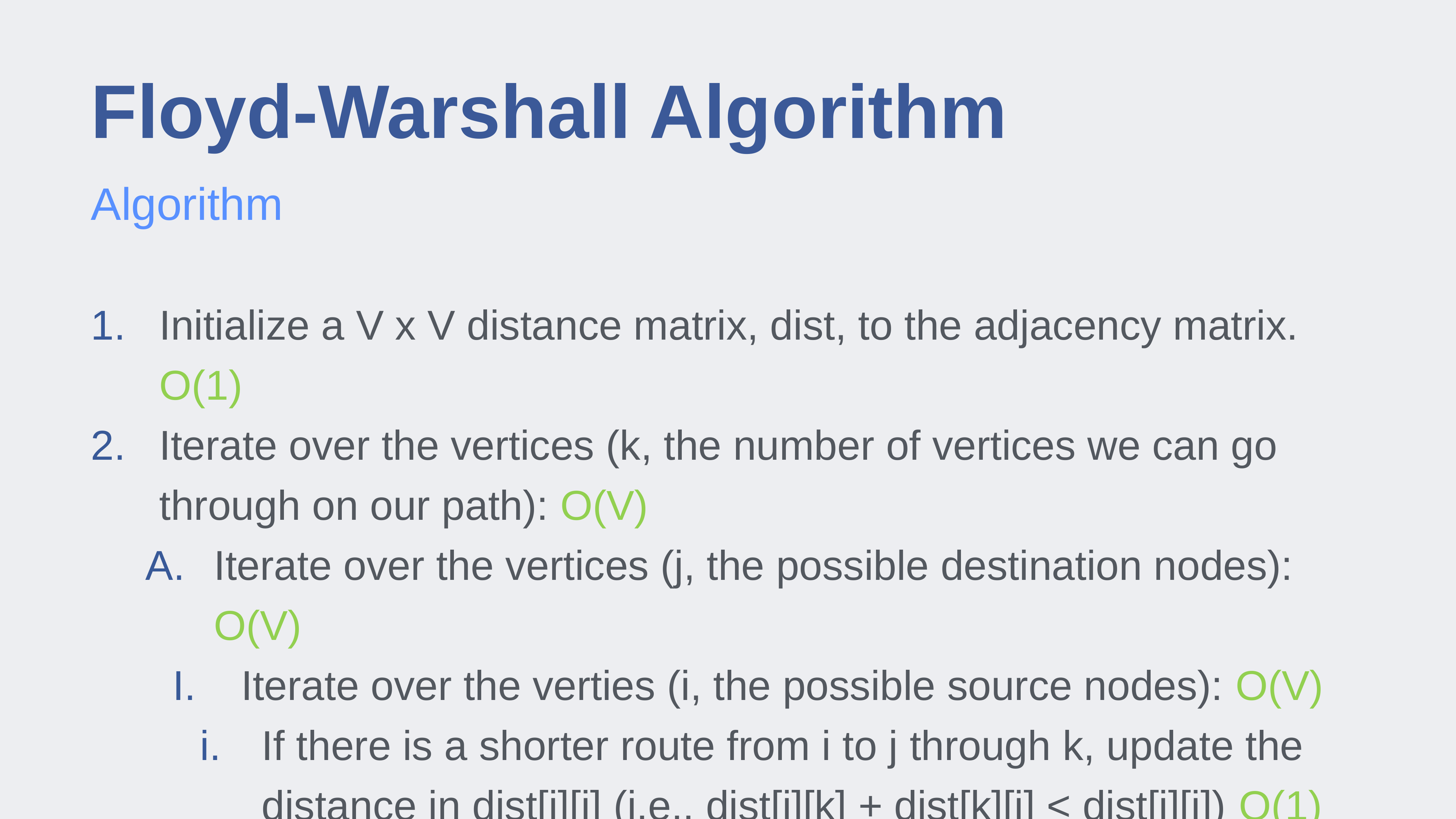

# Floyd-Warshall Algorithm
Algorithm
Initialize a V x V distance matrix, dist, to the adjacency matrix. O(1)
Iterate over the vertices (k, the number of vertices we can go through on our path): O(V)
Iterate over the vertices (j, the possible destination nodes): O(V)
Iterate over the verties (i, the possible source nodes): O(V)
If there is a shorter route from i to j through k, update the distance in dist[i][j] (i.e., dist[i][k] + dist[k][j] < dist[i][j]) O(1)
Return the distance matrix  O(1)